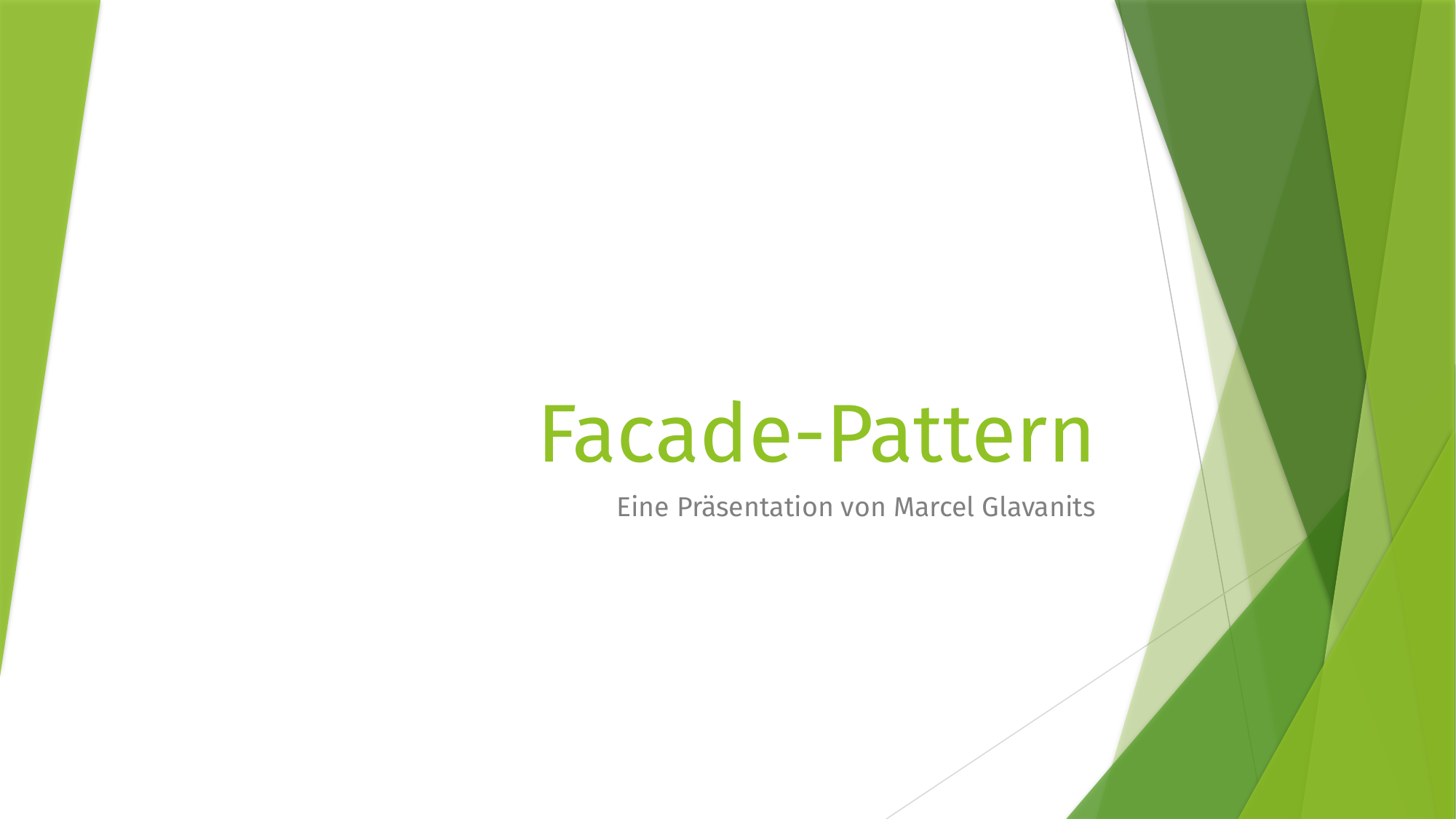

# Facade-Pattern
Eine Präsentation von Marcel Glavanits